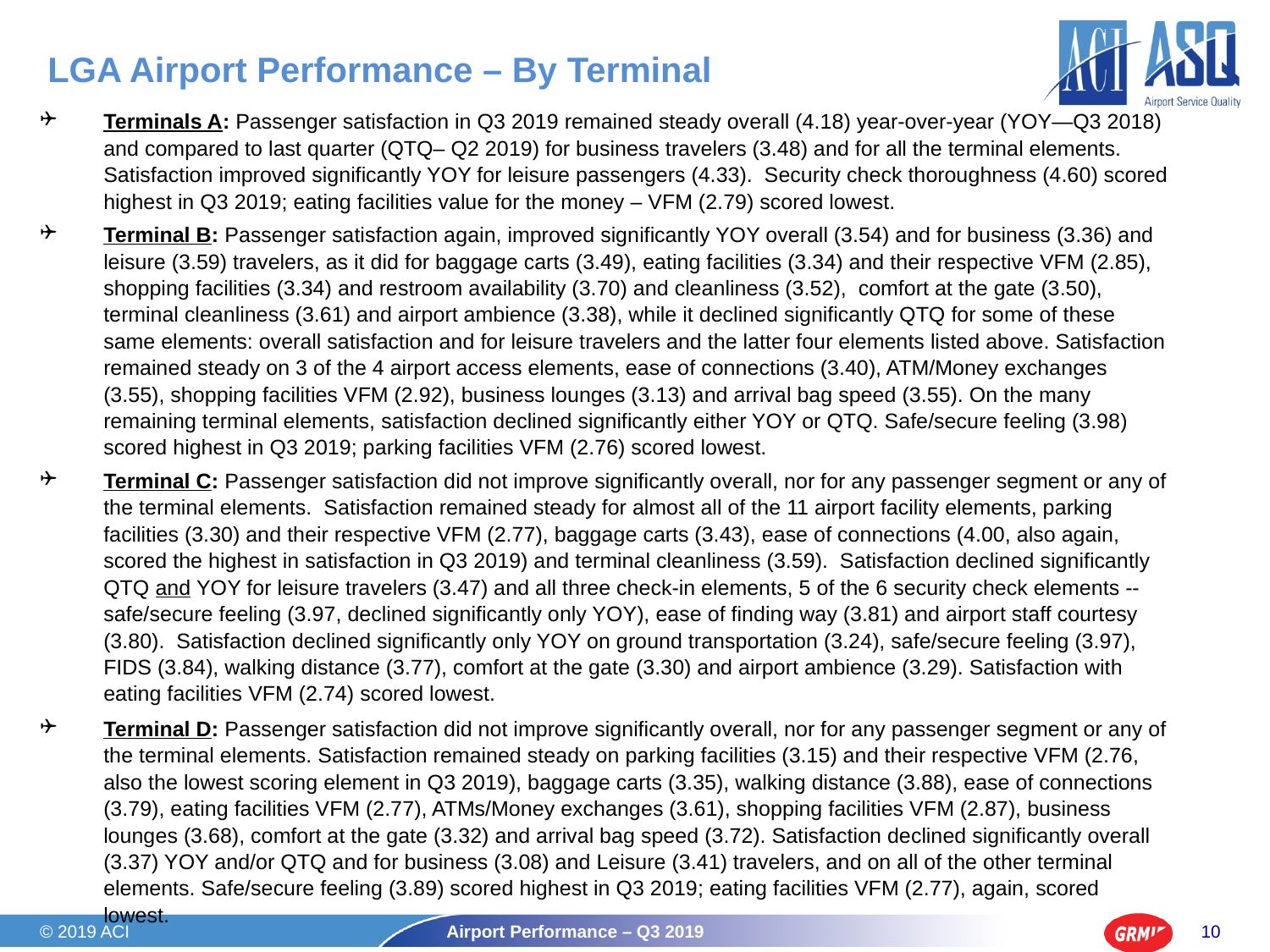

# LGA Airport Performance – By Terminal
Terminals A: Passenger satisfaction in Q3 2019 remained steady overall (4.18) year-over-year (YOY—Q3 2018) and compared to last quarter (QTQ– Q2 2019) for business travelers (3.48) and for all the terminal elements. Satisfaction improved significantly YOY for leisure passengers (4.33).  Security check thoroughness (4.60) scored highest in Q3 2019; eating facilities value for the money – VFM (2.79) scored lowest.
Terminal B: Passenger satisfaction again, improved significantly YOY overall (3.54) and for business (3.36) and leisure (3.59) travelers, as it did for baggage carts (3.49), eating facilities (3.34) and their respective VFM (2.85), shopping facilities (3.34) and restroom availability (3.70) and cleanliness (3.52),  comfort at the gate (3.50), terminal cleanliness (3.61) and airport ambience (3.38), while it declined significantly QTQ for some of these same elements: overall satisfaction and for leisure travelers and the latter four elements listed above. Satisfaction remained steady on 3 of the 4 airport access elements, ease of connections (3.40), ATM/Money exchanges (3.55), shopping facilities VFM (2.92), business lounges (3.13) and arrival bag speed (3.55). On the many remaining terminal elements, satisfaction declined significantly either YOY or QTQ. Safe/secure feeling (3.98) scored highest in Q3 2019; parking facilities VFM (2.76) scored lowest.
Terminal C: Passenger satisfaction did not improve significantly overall, nor for any passenger segment or any of the terminal elements.  Satisfaction remained steady for almost all of the 11 airport facility elements, parking facilities (3.30) and their respective VFM (2.77), baggage carts (3.43), ease of connections (4.00, also again, scored the highest in satisfaction in Q3 2019) and terminal cleanliness (3.59).  Satisfaction declined significantly QTQ and YOY for leisure travelers (3.47) and all three check-in elements, 5 of the 6 security check elements -- safe/secure feeling (3.97, declined significantly only YOY), ease of finding way (3.81) and airport staff courtesy (3.80).  Satisfaction declined significantly only YOY on ground transportation (3.24), safe/secure feeling (3.97), FIDS (3.84), walking distance (3.77), comfort at the gate (3.30) and airport ambience (3.29). Satisfaction with eating facilities VFM (2.74) scored lowest.
Terminal D: Passenger satisfaction did not improve significantly overall, nor for any passenger segment or any of the terminal elements. Satisfaction remained steady on parking facilities (3.15) and their respective VFM (2.76, also the lowest scoring element in Q3 2019), baggage carts (3.35), walking distance (3.88), ease of connections (3.79), eating facilities VFM (2.77), ATMs/Money exchanges (3.61), shopping facilities VFM (2.87), business lounges (3.68), comfort at the gate (3.32) and arrival bag speed (3.72). Satisfaction declined significantly overall (3.37) YOY and/or QTQ and for business (3.08) and Leisure (3.41) travelers, and on all of the other terminal elements. Safe/secure feeling (3.89) scored highest in Q3 2019; eating facilities VFM (2.77), again, scored lowest.
© 2019 ACI
Airport Performance – Q3 2019
10